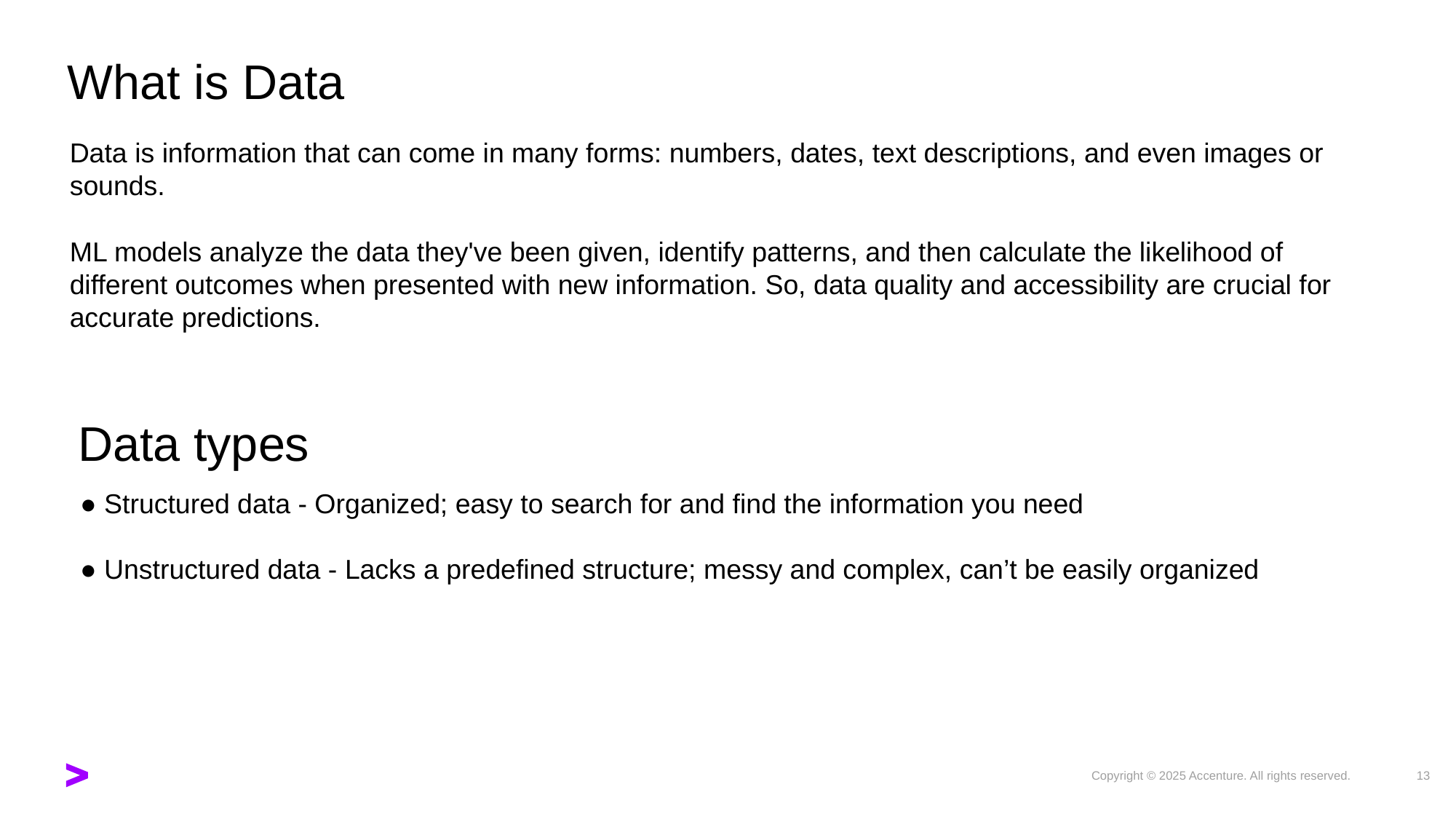

# What is Data
Data is information that can come in many forms: numbers, dates, text descriptions, and even images or sounds.
ML models analyze the data they've been given, identify patterns, and then calculate the likelihood of different outcomes when presented with new information. So, data quality and accessibility are crucial for accurate predictions.
Data types
● Structured data - Organized; easy to search for and find the information you need

● Unstructured data - Lacks a predefined structure; messy and complex, can’t be easily organized